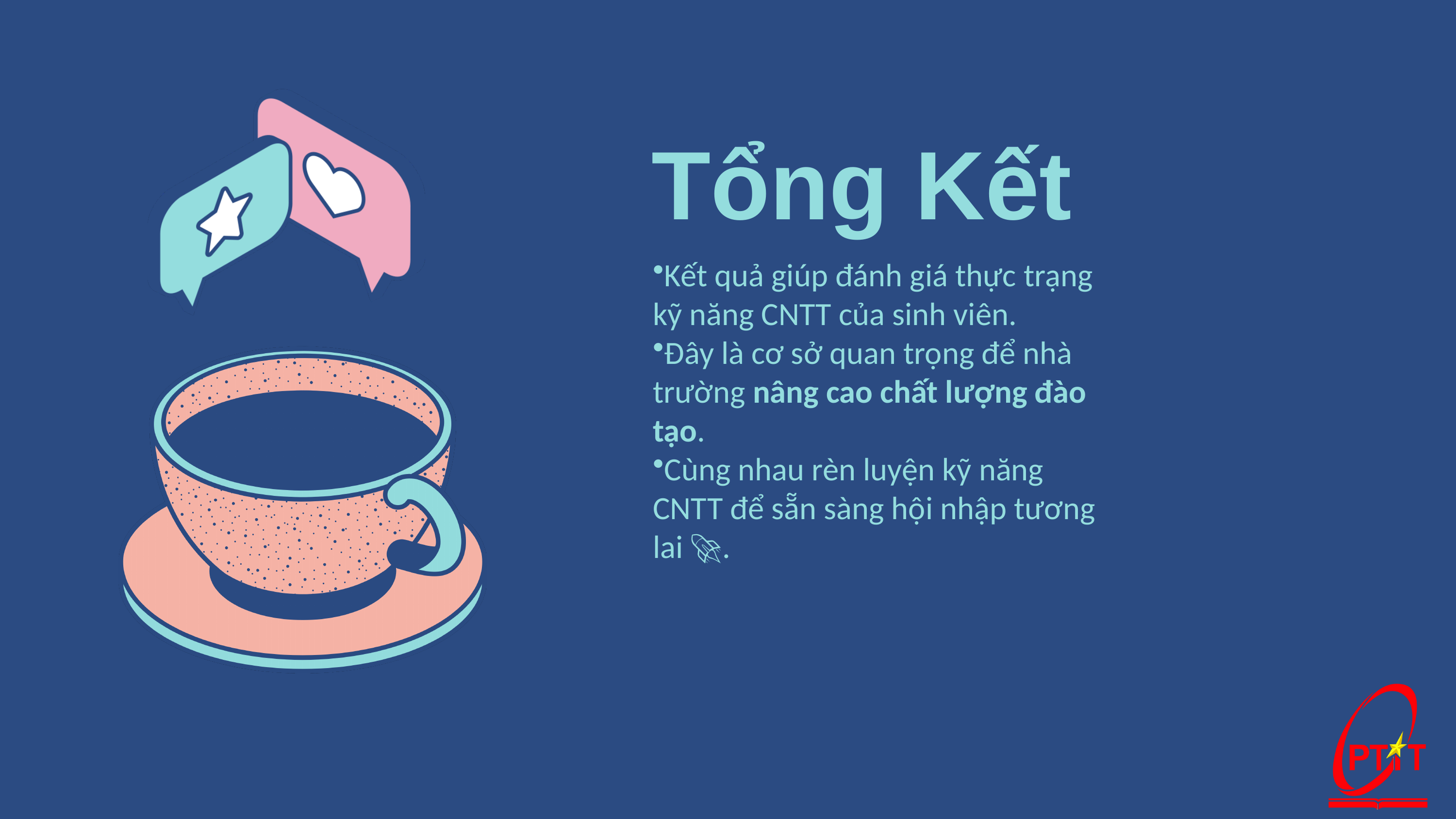

Tổng Kết
Kết quả giúp đánh giá thực trạng kỹ năng CNTT của sinh viên.
Đây là cơ sở quan trọng để nhà trường nâng cao chất lượng đào tạo.
Cùng nhau rèn luyện kỹ năng CNTT để sẵn sàng hội nhập tương lai 🚀.